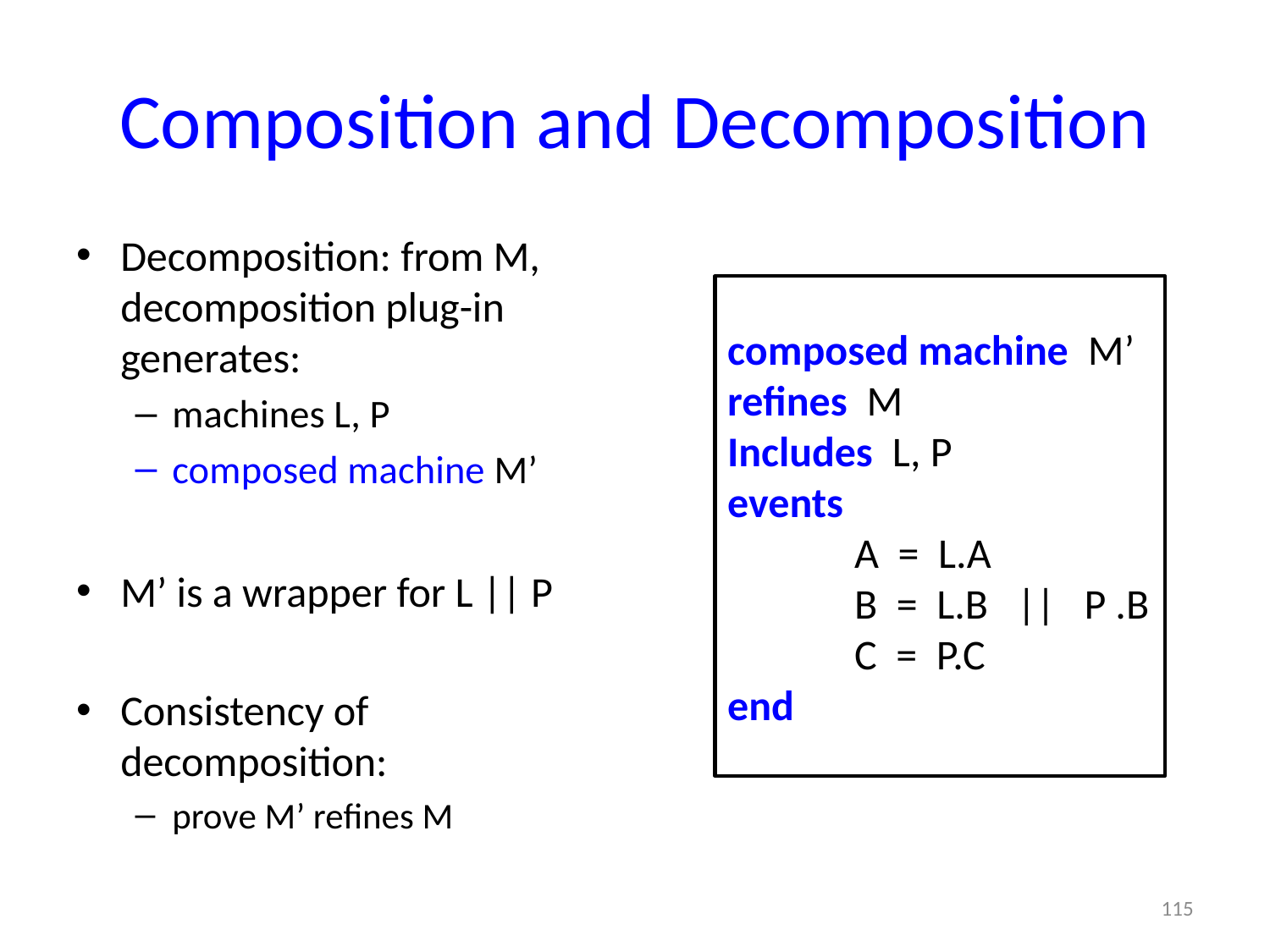

# Composition and Decomposition
Decomposition: from M, decomposition plug-in generates:
machines L, P
composed machine M’

M’ is a wrapper for L || P

Consistency of decomposition:
prove M’ refines M

composed machine  M’
refines  M
Includes  L, P
events
	A  =  L.A
	B  =  L.B   ||   P .B
	C  =  P.C
end
115